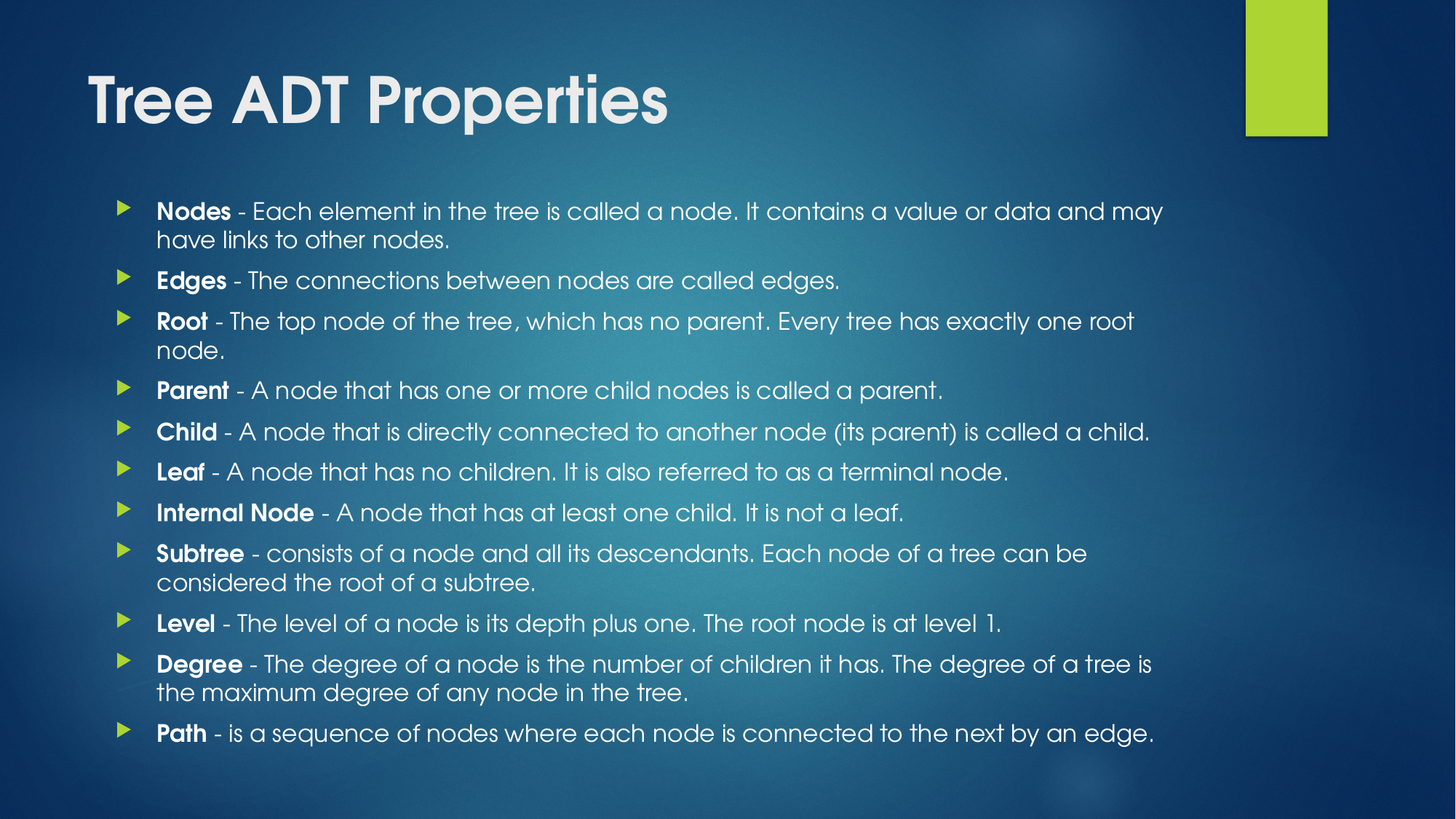

# Tree ADT Properties
Nodes - Each element in the tree is called a node. It contains a value or data and may have links to other nodes.
Edges - The connections between nodes are called edges.
Root - The top node of the tree, which has no parent. Every tree has exactly one root node.
Parent - A node that has one or more child nodes is called a parent.
Child - A node that is directly connected to another node (its parent) is called a child.
Leaf - A node that has no children. It is also referred to as a terminal node.
Internal Node - A node that has at least one child. It is not a leaf.
Subtree - consists of a node and all its descendants. Each node of a tree can be considered the root of a subtree.
Level - The level of a node is its depth plus one. The root node is at level 1.
Degree - The degree of a node is the number of children it has. The degree of a tree is the maximum degree of any node in the tree.
Path - is a sequence of nodes where each node is connected to the next by an edge.